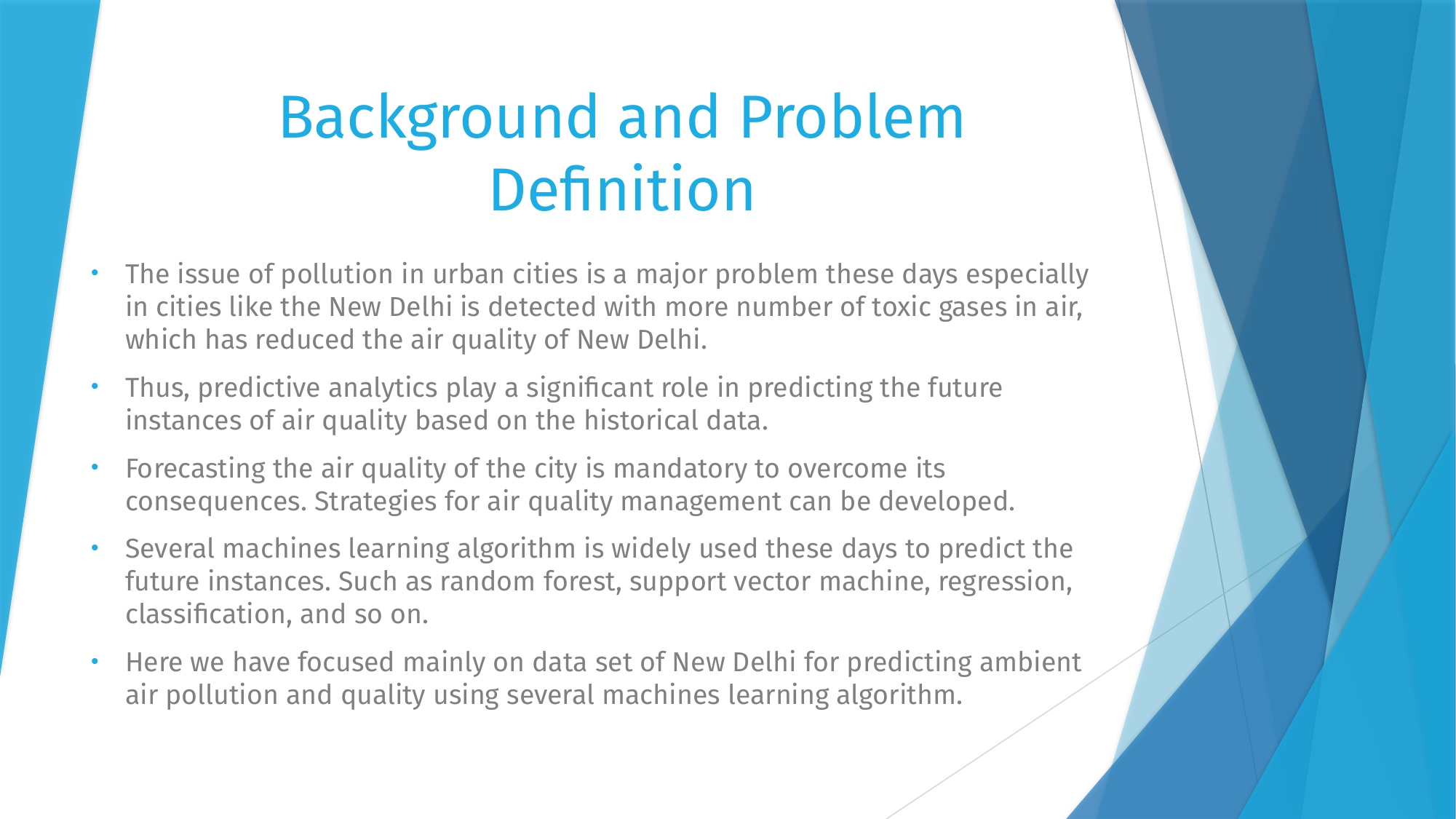

# Background and Problem Definition
The issue of pollution in urban cities is a major problem these days especially in cities like the New Delhi is detected with more number of toxic gases in air, which has reduced the air quality of New Delhi.
Thus, predictive analytics play a significant role in predicting the future instances of air quality based on the historical data.
Forecasting the air quality of the city is mandatory to overcome its consequences. Strategies for air quality management can be developed.
Several machines learning algorithm is widely used these days to predict the future instances. Such as random forest, support vector machine, regression, classification, and so on.
Here we have focused mainly on data set of New Delhi for predicting ambient air pollution and quality using several machines learning algorithm.